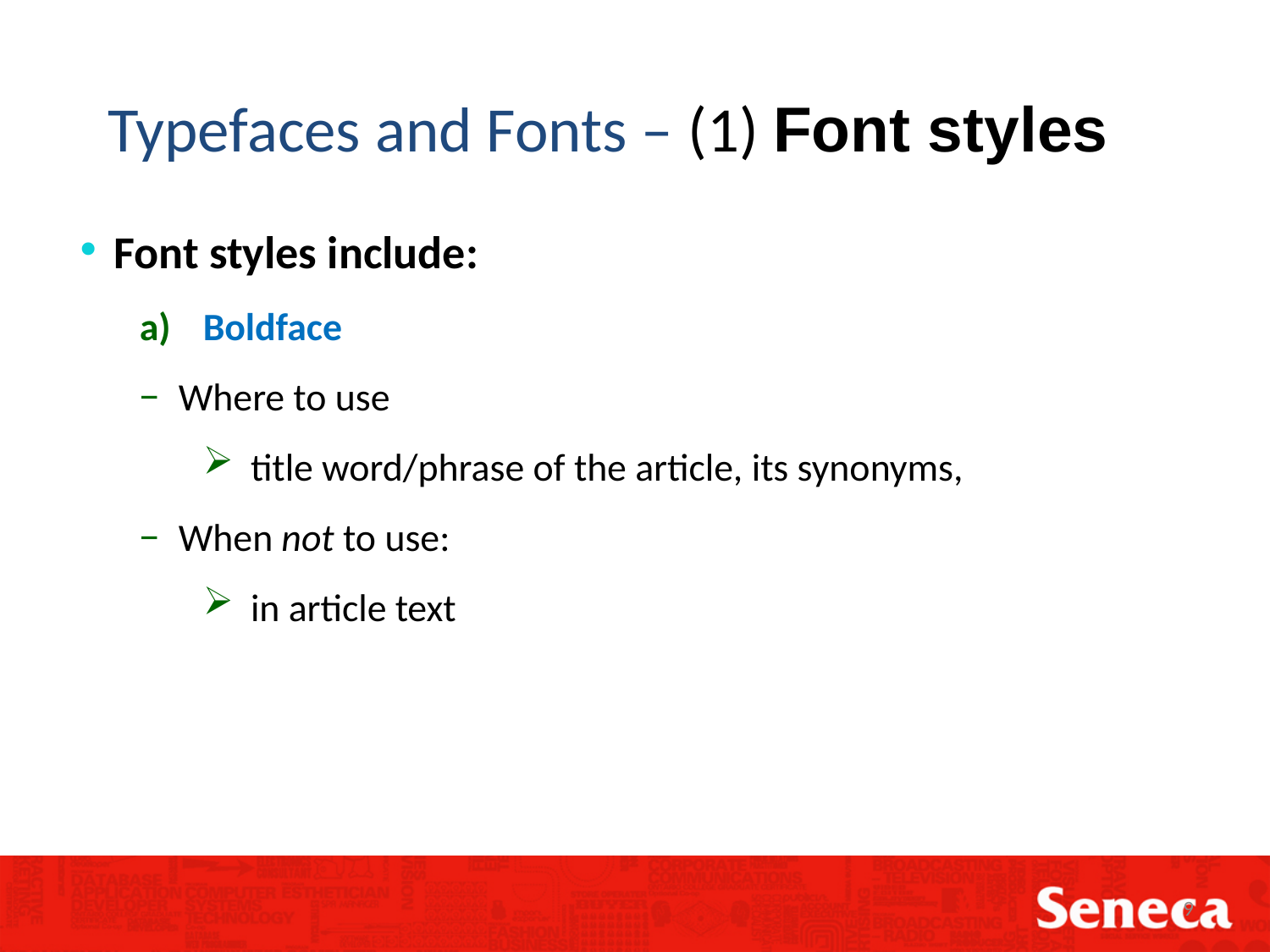

Typefaces and Fonts – (1) Font styles
Font styles include:
Boldface
Where to use
title word/phrase of the article, its synonyms,
When not to use:
in article text
9